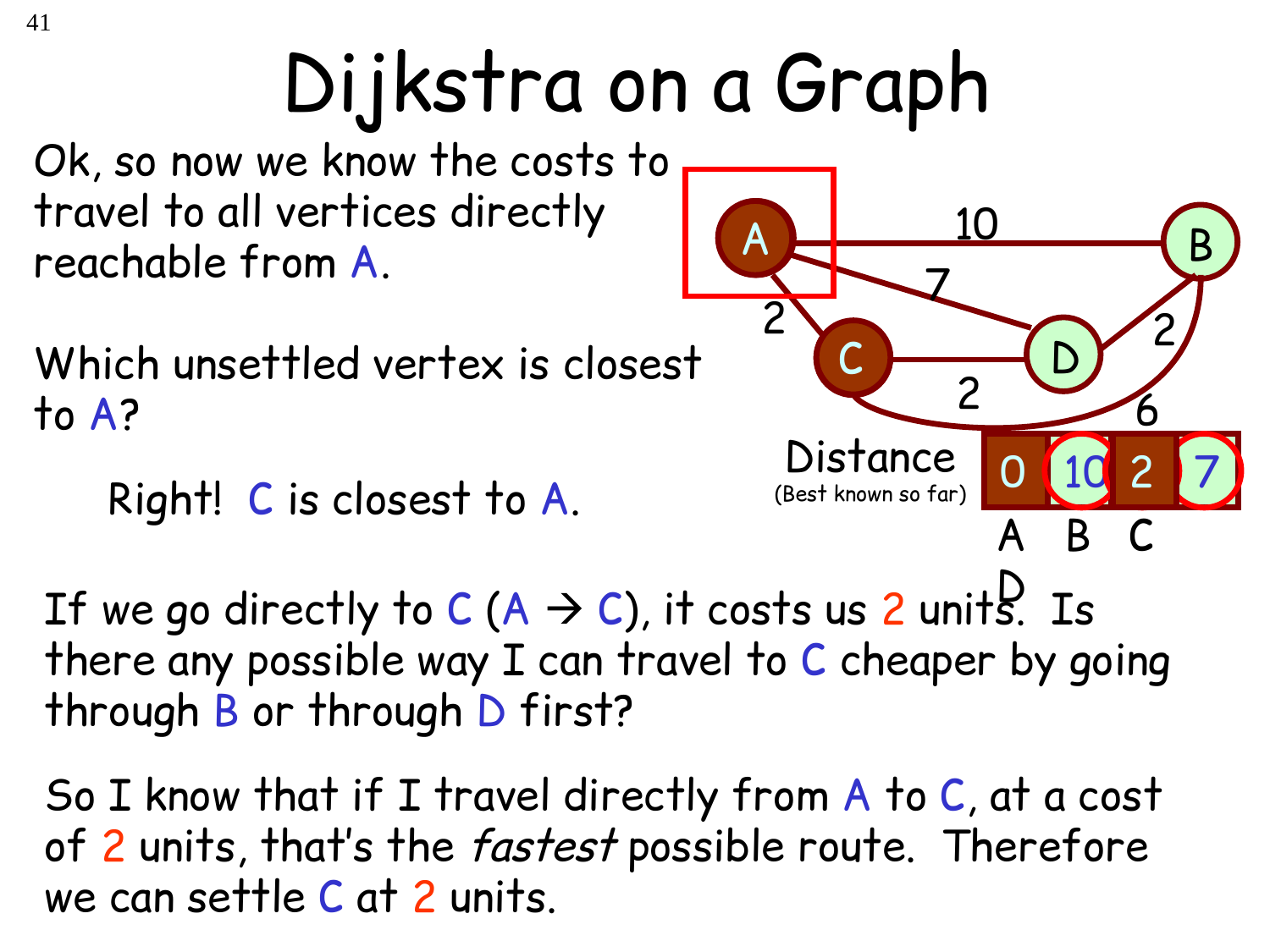

41
Dijkstra on a Graph
Ok, so now we know the costs to travel to all vertices directly reachable from A.

Which unsettled vertex is closest to A?

10

A
B
2
  2

D
C
2

7
6

A

C
Distance
(Best known so far)

A   B   C   D

0

10

2

2

2

7
Right!  C is closest to A.
If we go directly to C (A 🡪 C), it costs us 2 units.  Is there any possible way I can travel to C cheaper by going through B or through D first?
No way!  If I travel through B (e.g. A 🡪 B 🡪 … 🡪 C), I know it’ll cost me at least 10 units (plus whatever it costs to travel through the other vertices to C).
And if I travel through D (e.g. A 🡪 D 🡪 … 🡪 C), I know it’ll cost me at least 7 units (plus whatever it costs to travel through the other vertices to C).
So I know that if I travel directly from A to C, at a cost of 2 units, that’s the fastest possible route.  Therefore we can settle C at 2 units.